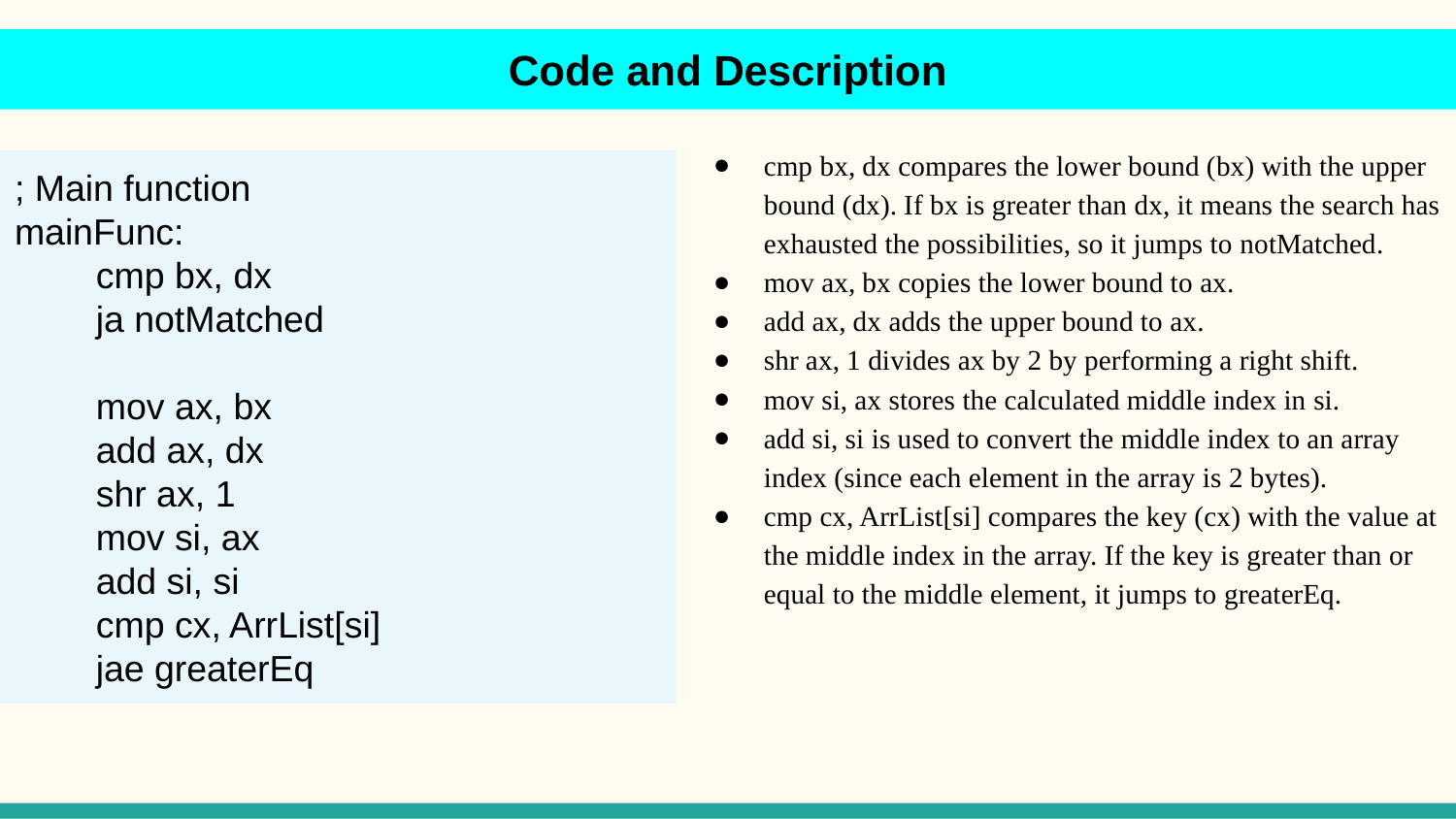

Code and Description
#
cmp bx, dx compares the lower bound (bx) with the upper bound (dx). If bx is greater than dx, it means the search has exhausted the possibilities, so it jumps to notMatched.
mov ax, bx copies the lower bound to ax.
add ax, dx adds the upper bound to ax.
shr ax, 1 divides ax by 2 by performing a right shift.
mov si, ax stores the calculated middle index in si.
add si, si is used to convert the middle index to an array index (since each element in the array is 2 bytes).
cmp cx, ArrList[si] compares the key (cx) with the value at the middle index in the array. If the key is greater than or equal to the middle element, it jumps to greaterEq.
; Main function
mainFunc:
        cmp bx, dx
        ja notMatched

        mov ax, bx
        add ax, dx
        shr ax, 1
        mov si, ax
        add si, si
        cmp cx, ArrList[si]
        jae greaterEq